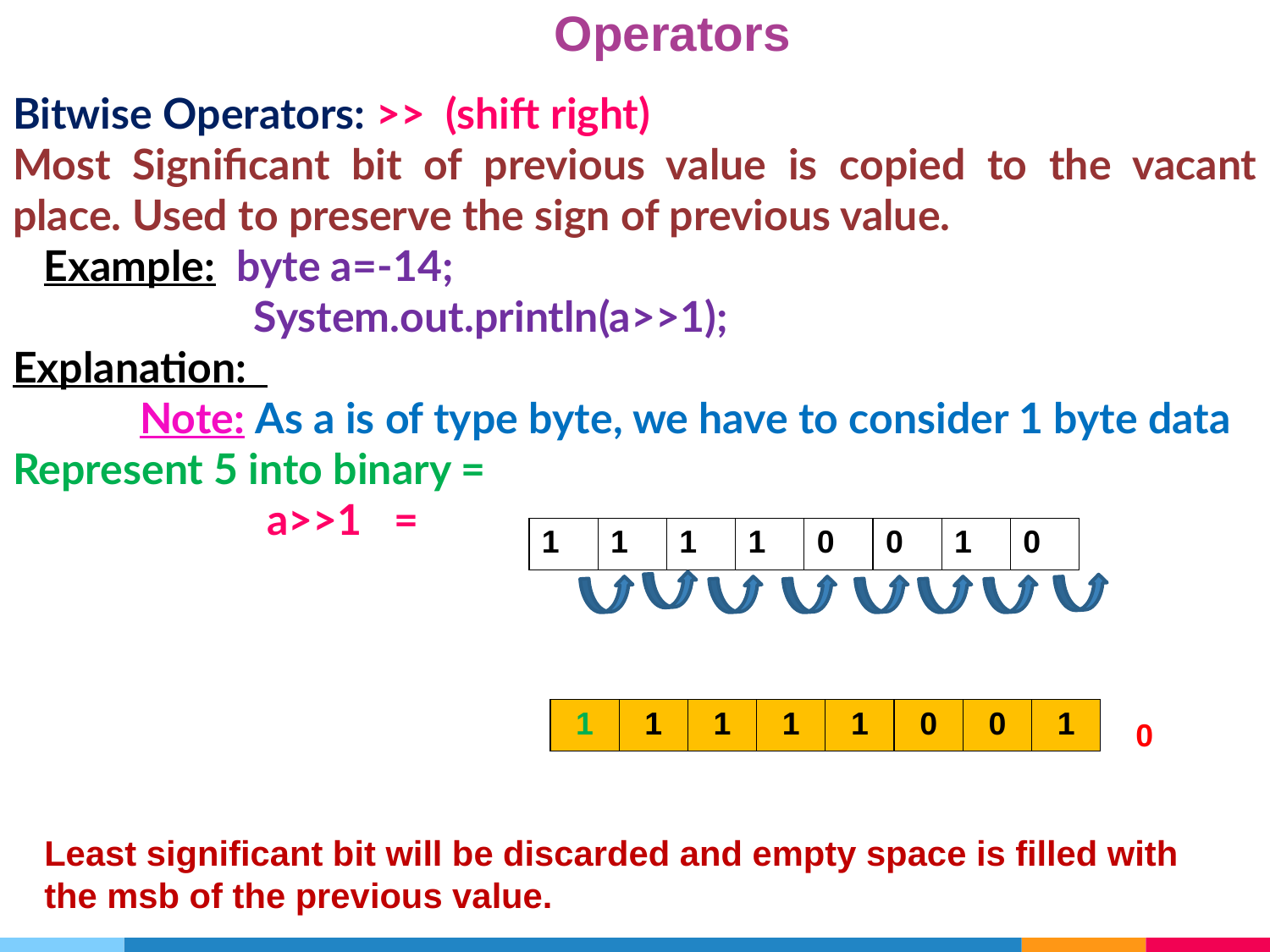

# Operators

Bitwise Operators: >>  (shift right)
Most Significant bit of previous value is copied to the vacant place. Used to preserve the sign of previous value.
   Example:  byte a=-14;
	           System.out.println(a>>1);
Explanation:
	Note: As a is of type byte, we have to consider 1 byte data
Represent 5 into binary =
		a>>1	=

| 1 | 1 | 1 | 1 | 0 | 0 | 1 | 0 |
| --- | --- | --- | --- | --- | --- | --- | --- |

 0
| 1 | 1 | 1 | 1 | 1 | 0 | 0 | 1 |
| --- | --- | --- | --- | --- | --- | --- | --- |
Least significant bit will be discarded and empty space is filled with the msb of the previous value.